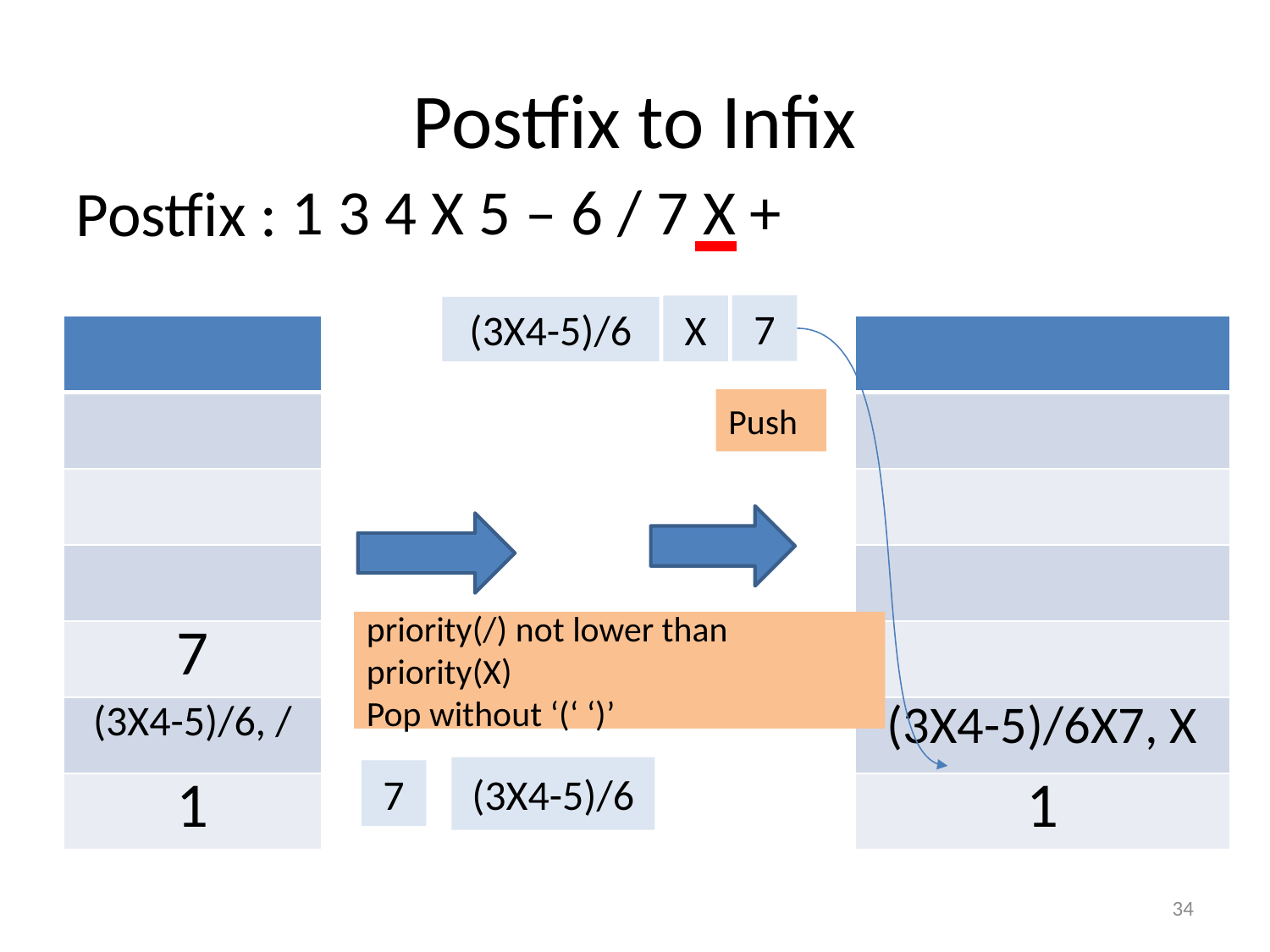

# Postfix to Infix
1 3 4 X 5 – 6 / 7 X +
Postfix :
7
X
(3X4-5)/6
|  |
| --- |
|  |
|  |
|  |
| 7 |
| (3X4-5)/6, / |
| 1 |
|  |
| --- |
|  |
|  |
|  |
|  |
| (3X4-5)/6X7, X |
| 1 |
Push

priority(/) not lower than priority(X)
Pop without ‘(‘ ‘)’
(3X4-5)/6
7
34